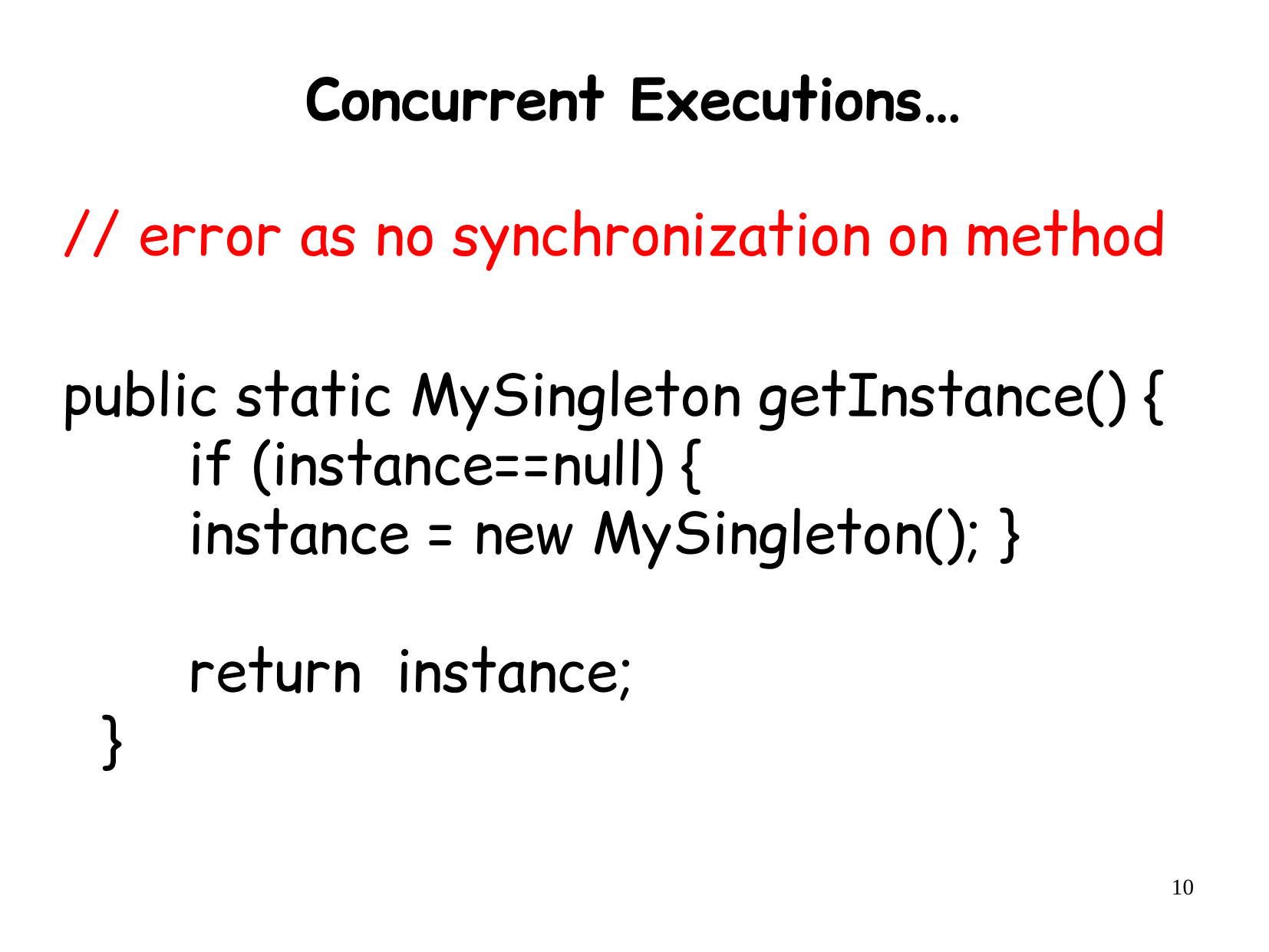

# Concurrent Executions…
// error as no synchronization on method
public static MySingleton getInstance() {
     if (instance==null) {
     instance = new MySingleton(); }
     return  instance;
}